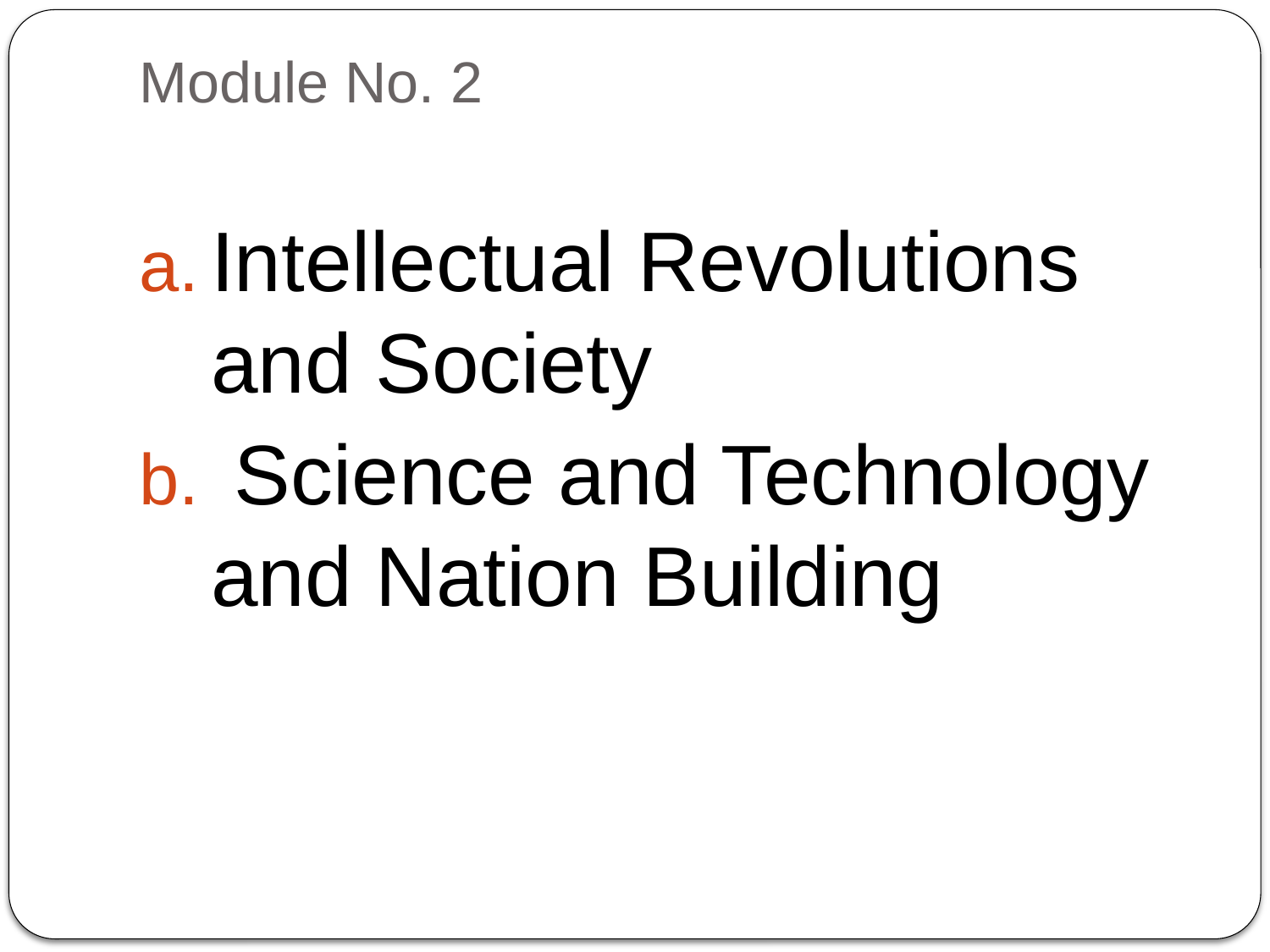

# Module No. 2
Intellectual Revolutions and Society
 Science and Technology and Nation Building